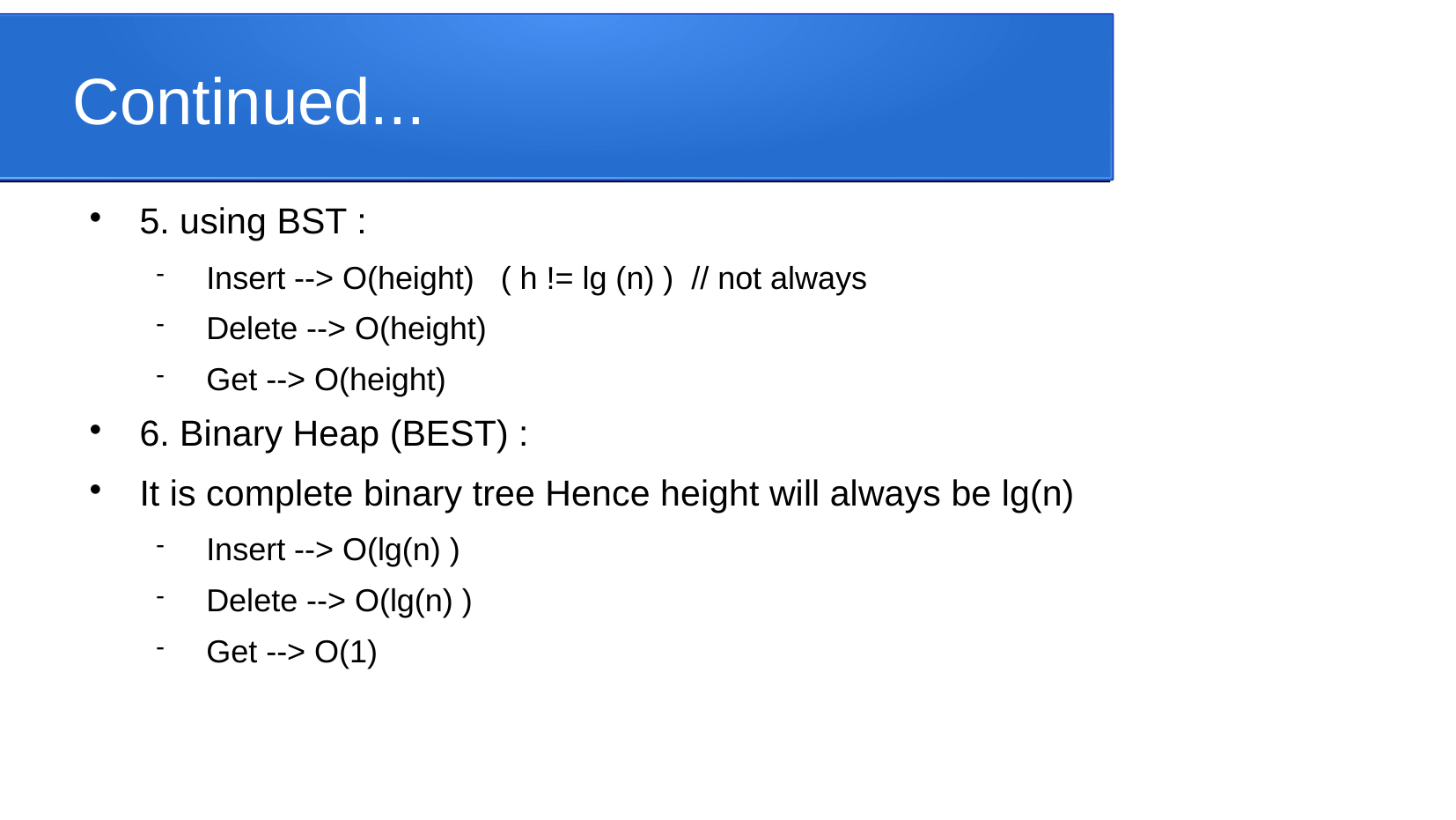

Continued...
5. using BST :
Insert --> O(height)   ( h != lg (n) )  // not always
Delete --> O(height)
Get --> O(height)
6. Binary Heap (BEST) :
It is complete binary tree Hence height will always be lg(n)
Insert --> O(lg(n) )
Delete --> O(lg(n) )
Get --> O(1)